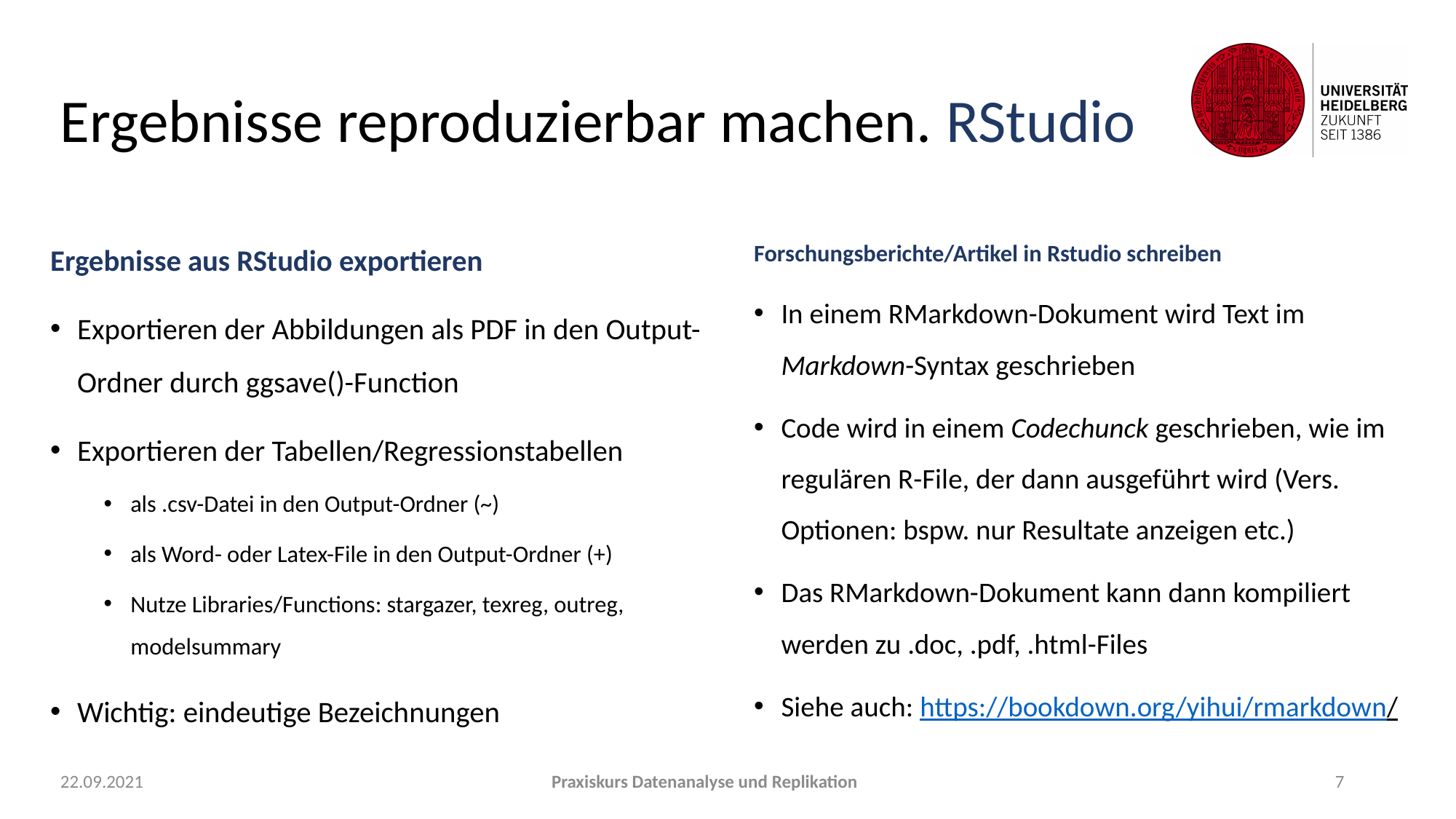

# Ergebnisse reproduzierbar machen. RStudio
Ergebnisse aus RStudio exportieren
Exportieren der Abbildungen als PDF in den Output- Ordner durch ggsave()-Function
Exportieren der Tabellen/Regressionstabellen
als .csv-Datei in den Output-Ordner (~)
als Word- oder Latex-File in den Output-Ordner (+)
Nutze Libraries/Functions: stargazer, texreg, outreg, modelsummary
Wichtig: eindeutige Bezeichnungen

Forschungsberichte/Artikel in Rstudio schreiben
In einem RMarkdown-Dokument wird Text im Markdown-Syntax geschrieben
Code wird in einem Codechunck geschrieben, wie im regulären R-File, der dann ausgeführt wird (Vers. Optionen: bspw. nur Resultate anzeigen etc.)
Das RMarkdown-Dokument kann dann kompiliert werden zu .doc, .pdf, .html-Files
Siehe auch: https://bookdown.org/yihui/rmarkdown/
22.09.2021
Praxiskurs Datenanalyse und Replikation
7